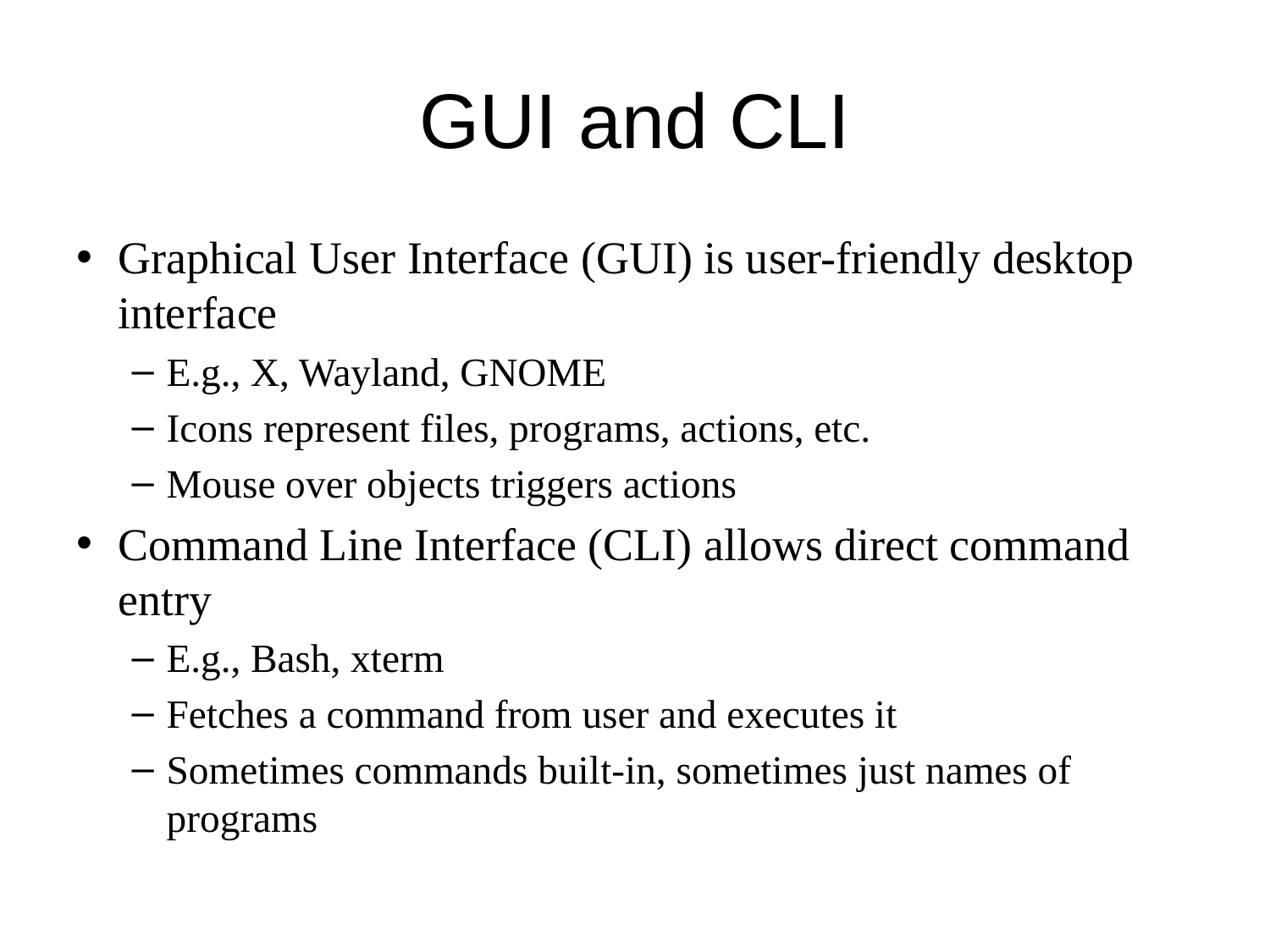

# GUI and CLI
Graphical User Interface (GUI) is user-friendly desktop interface
E.g., X, Wayland, GNOME
Icons represent files, programs, actions, etc.
Mouse over objects triggers actions
Command Line Interface (CLI) allows direct command entry
E.g., Bash, xterm
Fetches a command from user and executes it
Sometimes commands built-in, sometimes just names of programs